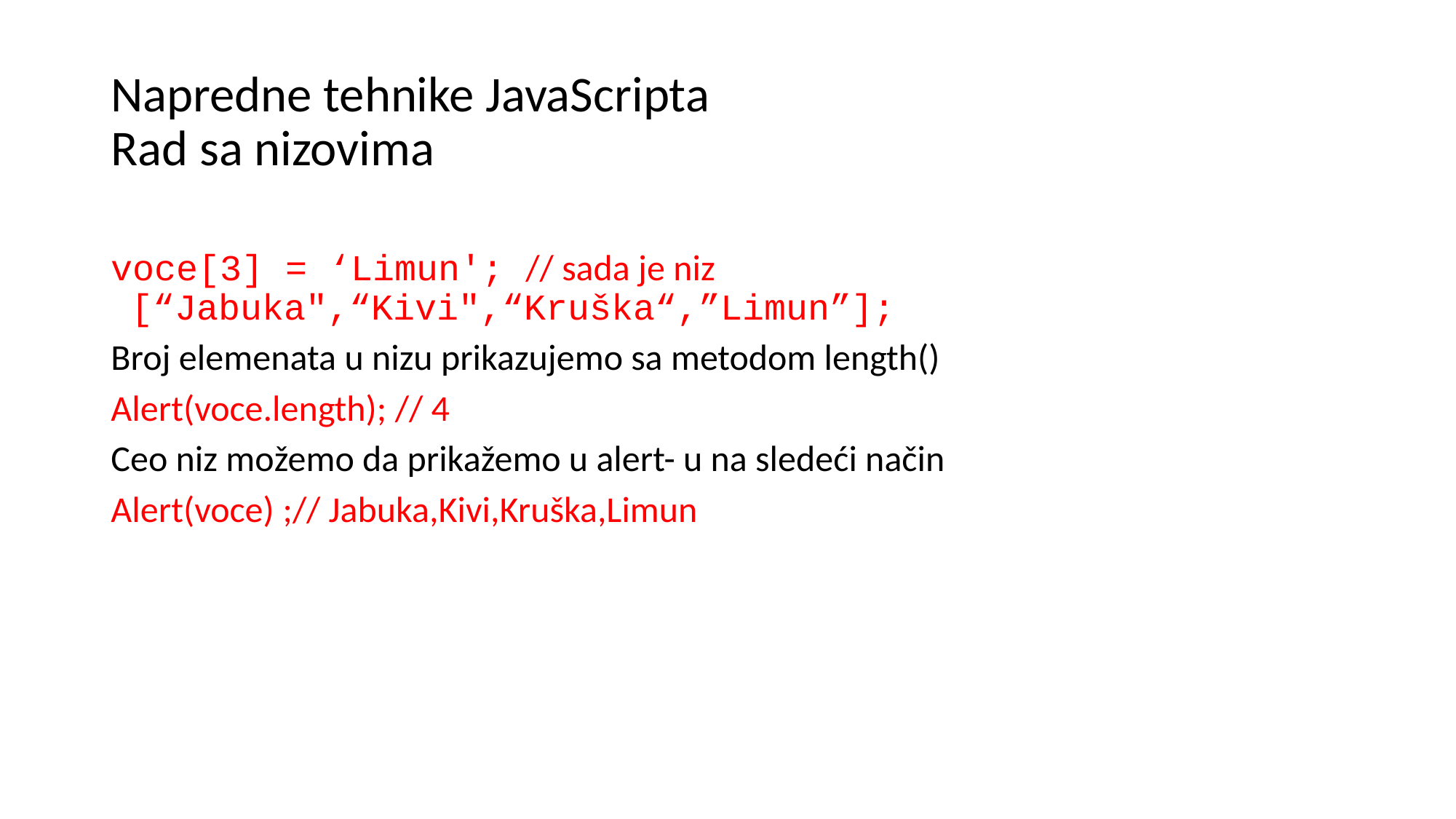

# Napredne tehnike JavaScripta Rad sa nizovima
voce[3] = ‘Limun'; // sada je niz [“Jabuka",“Kivi",“Kruška“,”Limun”];
Broj elemenata u nizu prikazujemo sa metodom length()
Alert(voce.length); // 4
Ceo niz možemo da prikažemo u alert- u na sledeći način
Alert(voce) ;// Jabuka,Kivi,Kruška,Limun